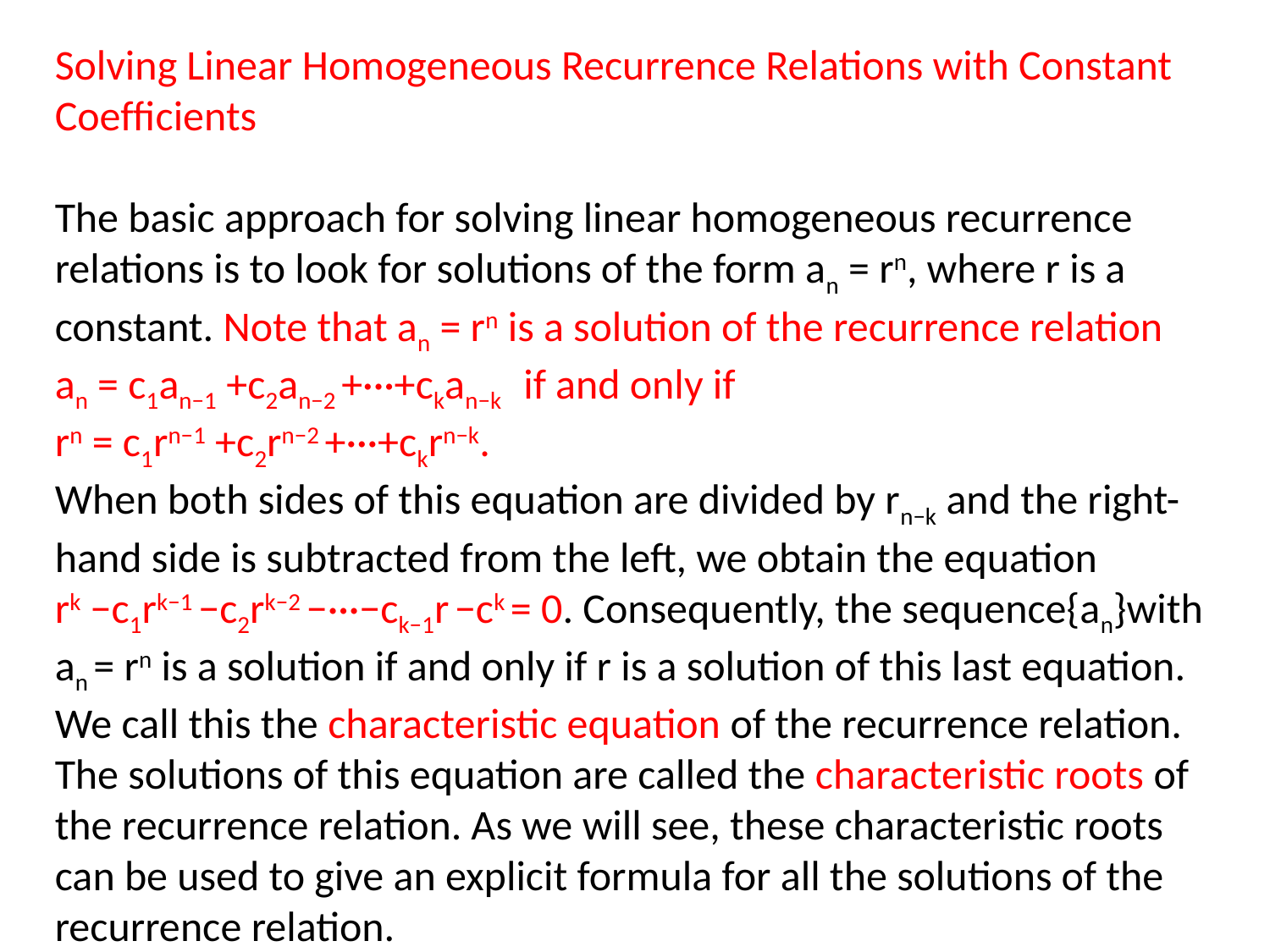

Solving Linear Homogeneous Recurrence Relations with Constant Coefﬁcients

The basic approach for solving linear homogeneous recurrence relations is to look for solutions of the form an = rn, where r is a constant. Note that an = rn is a solution of the recurrence relation an = c1an−1 +c2an−2 +···+ckan−k    if and only if
rn = c1rn−1 +c2rn−2 +···+ckrn−k.
When both sides of this equation are divided by rn−k and the right-hand side is subtracted from the left, we obtain the equation
rk −c1rk−1 −c2rk−2 −···−ck−1r −ck = 0. Consequently, the sequence{an}with an = rn is a solution if and only if r is a solution of this last equation. We call this the characteristic equation of the recurrence relation. The solutions of this equation are called the characteristic roots of the recurrence relation. As we will see, these characteristic roots can be used to give an explicit formula for all the solutions of the recurrence relation.